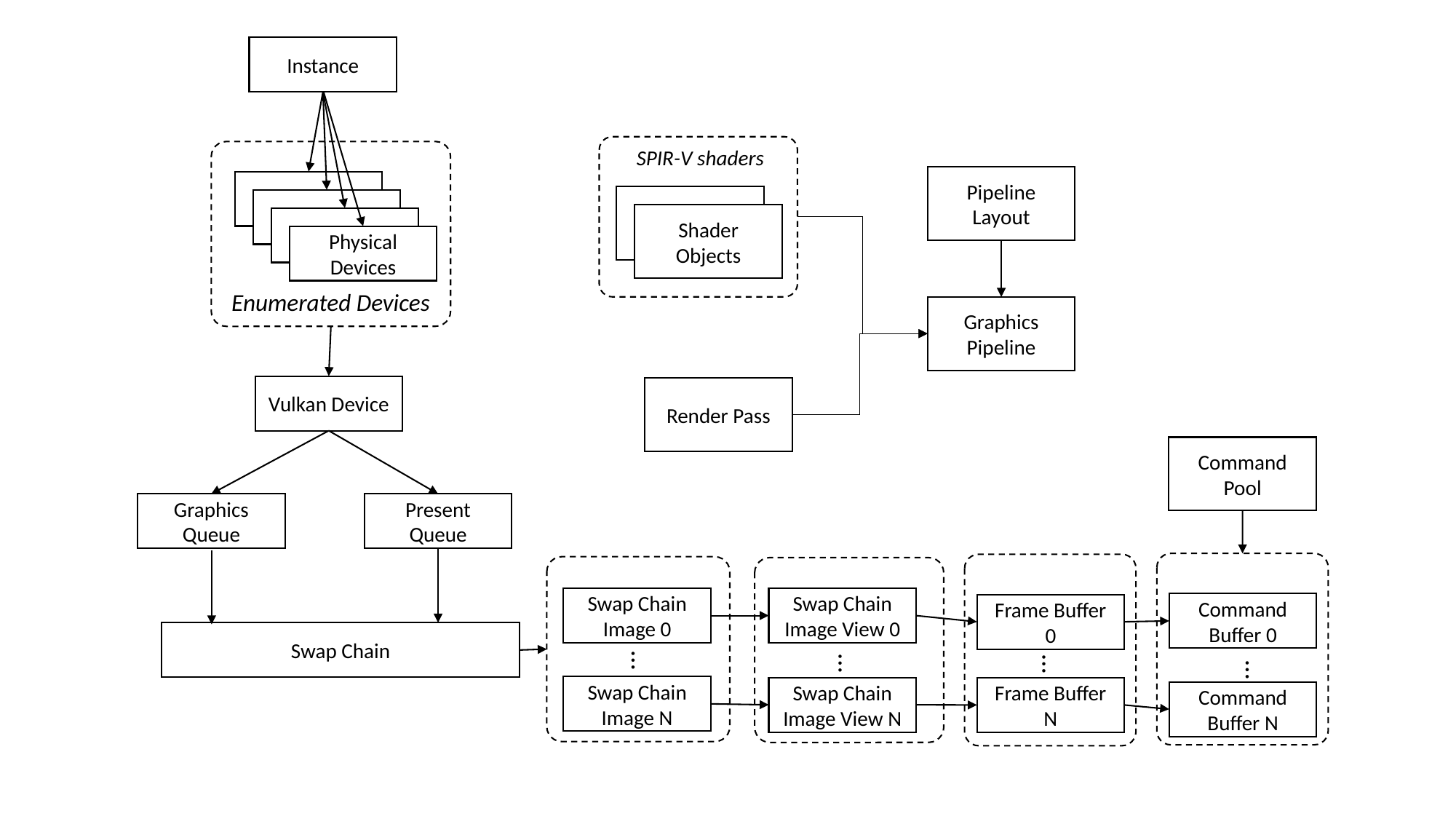

Instance

SPIR-V shaders

Pipeline
Layout
Instance

Instance
Shader Objects
Instance
Physical Devices
Enumerated Devices
Graphics
Pipeline
Vulkan Device
Render Pass
Command Pool
Graphics Queue
Present Queue

Swap Chain Image 0
Swap Chain Image View 0
Command Buffer 0
Frame Buffer 0
Swap Chain
…
…
…
…
Swap Chain Image N
Swap Chain Image View N
Frame Buffer N
Command
Buffer N